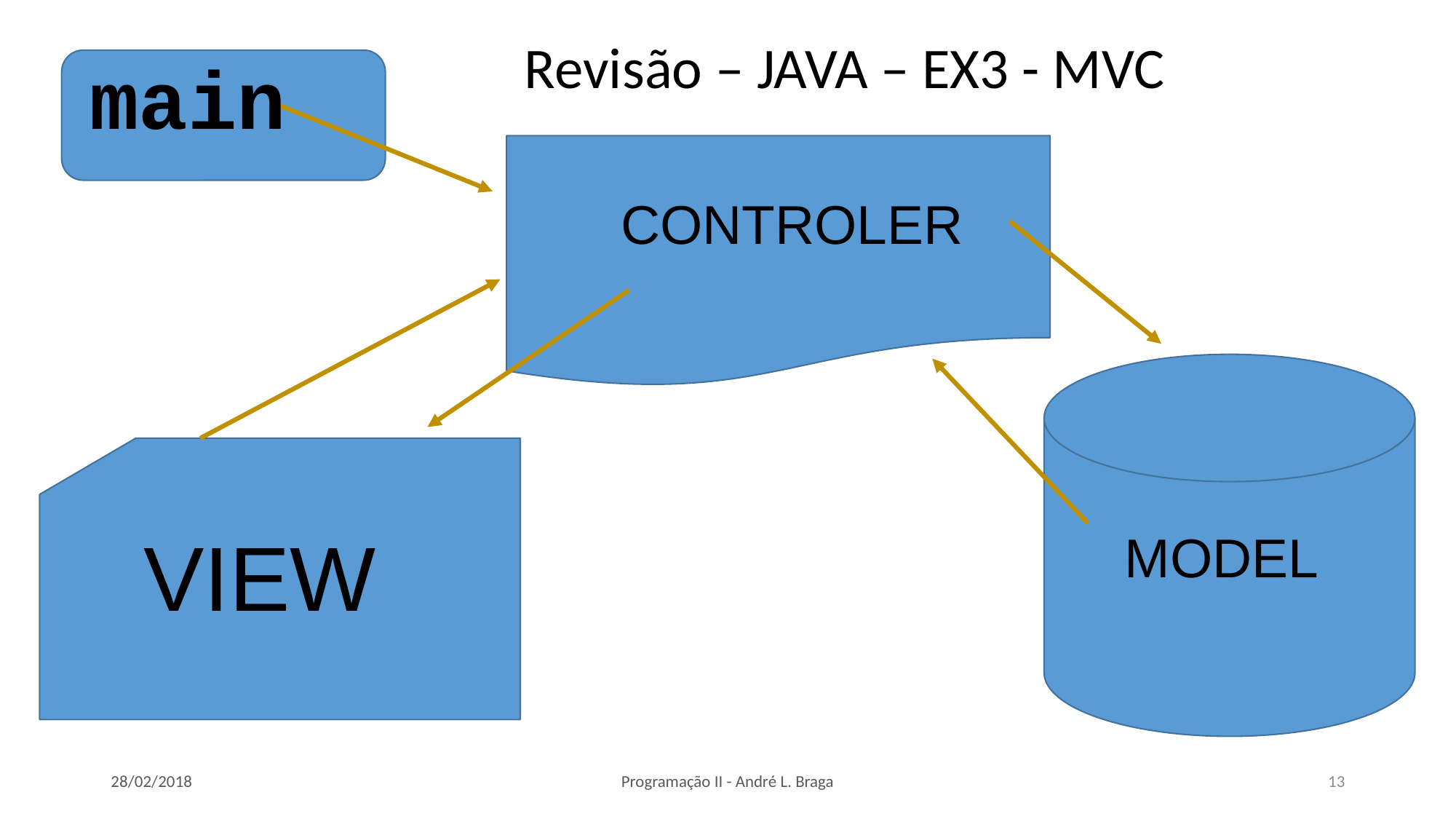

# Revisão – JAVA – EX3 - MVC
main

CONTROLER

VIEW
MODEL
28/02/2018
Programação II - André L. Braga
13